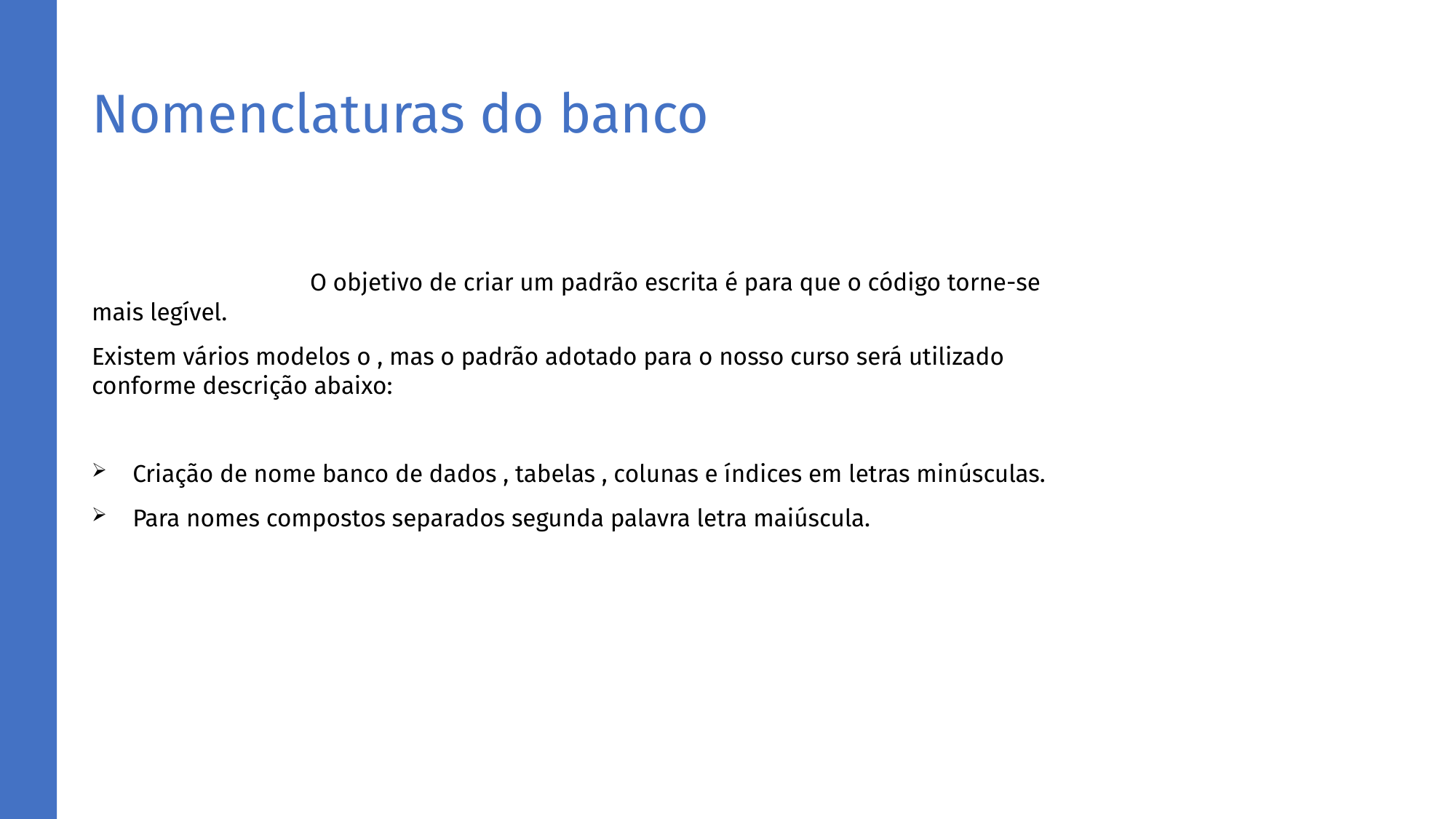

# Nomenclaturas do banco
		O objetivo de criar um padrão escrita é para que o código torne-se mais legível.
Existem vários modelos o , mas o padrão adotado para o nosso curso será utilizado conforme descrição abaixo:

Criação de nome banco de dados , tabelas , colunas e índices em letras minúsculas.
Para nomes compostos separados segunda palavra letra maiúscula.